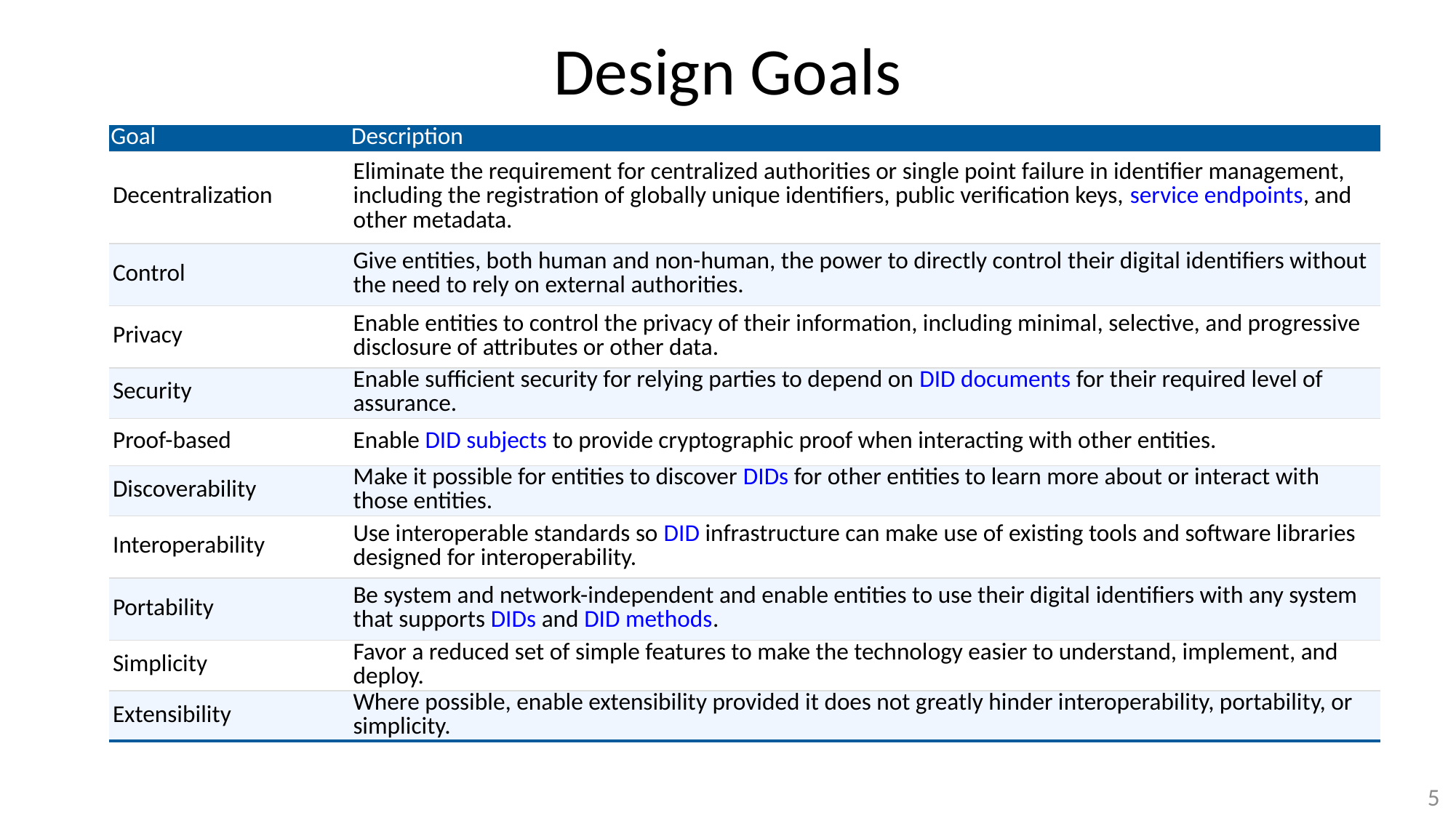

# Design Goals
| Goal | Description |
| --- | --- |
| Decentralization | Eliminate the requirement for centralized authorities or single point failure in identifier management, including the registration of globally unique identifiers, public verification keys, service endpoints, and other metadata. |
| Control | Give entities, both human and non-human, the power to directly control their digital identifiers without the need to rely on external authorities. |
| Privacy | Enable entities to control the privacy of their information, including minimal, selective, and progressive disclosure of attributes or other data. |
| Security | Enable sufficient security for relying parties to depend on DID documents for their required level of assurance. |
| Proof-based | Enable DID subjects to provide cryptographic proof when interacting with other entities. |
| Discoverability | Make it possible for entities to discover DIDs for other entities to learn more about or interact with those entities. |
| Interoperability | Use interoperable standards so DID infrastructure can make use of existing tools and software libraries designed for interoperability. |
| Portability | Be system and network-independent and enable entities to use their digital identifiers with any system that supports DIDs and DID methods. |
| Simplicity | Favor a reduced set of simple features to make the technology easier to understand, implement, and deploy. |
| Extensibility | Where possible, enable extensibility provided it does not greatly hinder interoperability, portability, or simplicity. |
5